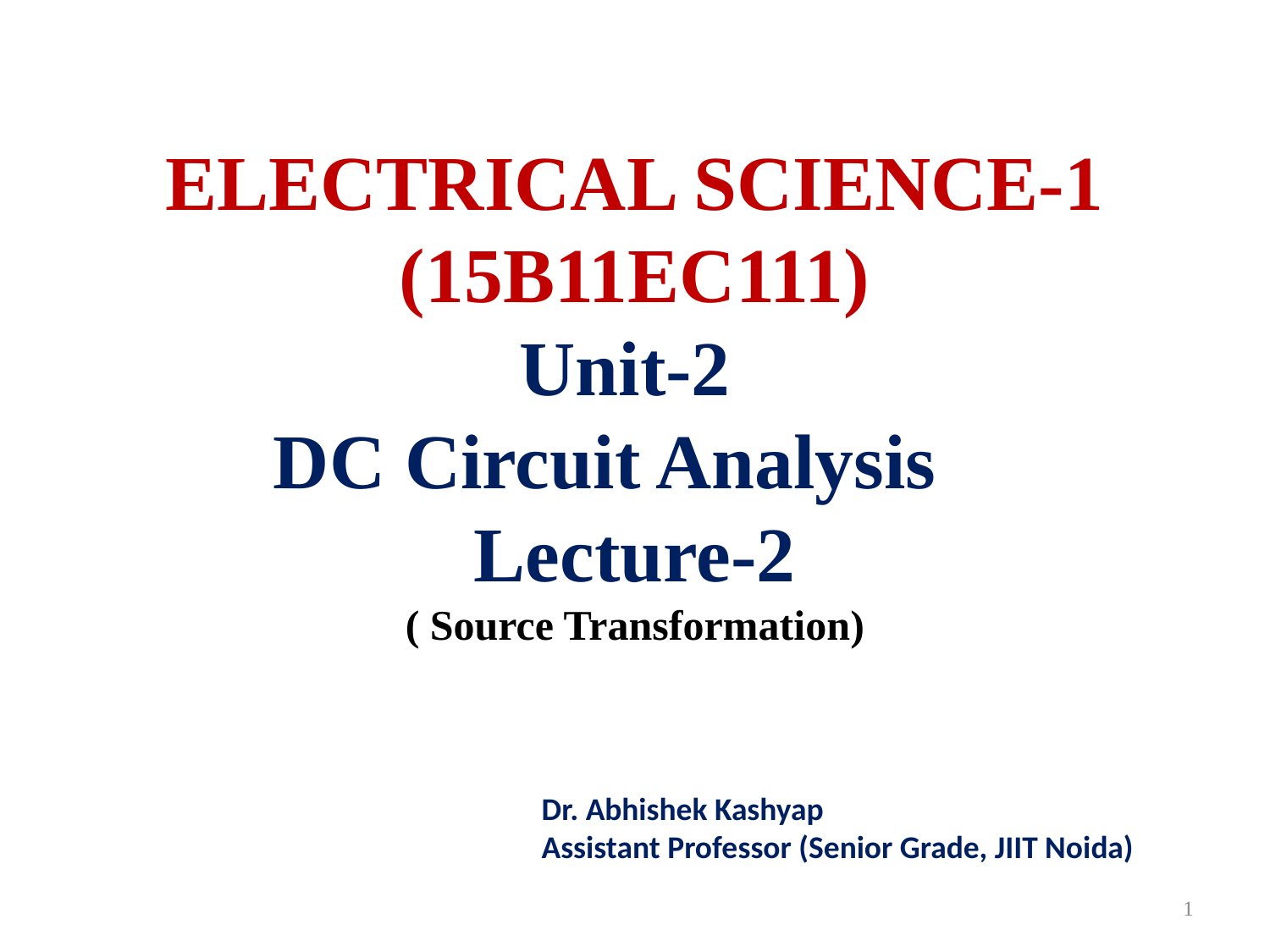

ELECTRICAL SCIENCE-1
(15B11EC111)
Unit-2
 DC Circuit Analysis
Lecture-2
( Source Transformation)
Dr. Abhishek Kashyap
Assistant Professor (Senior Grade, JIIT Noida)
1